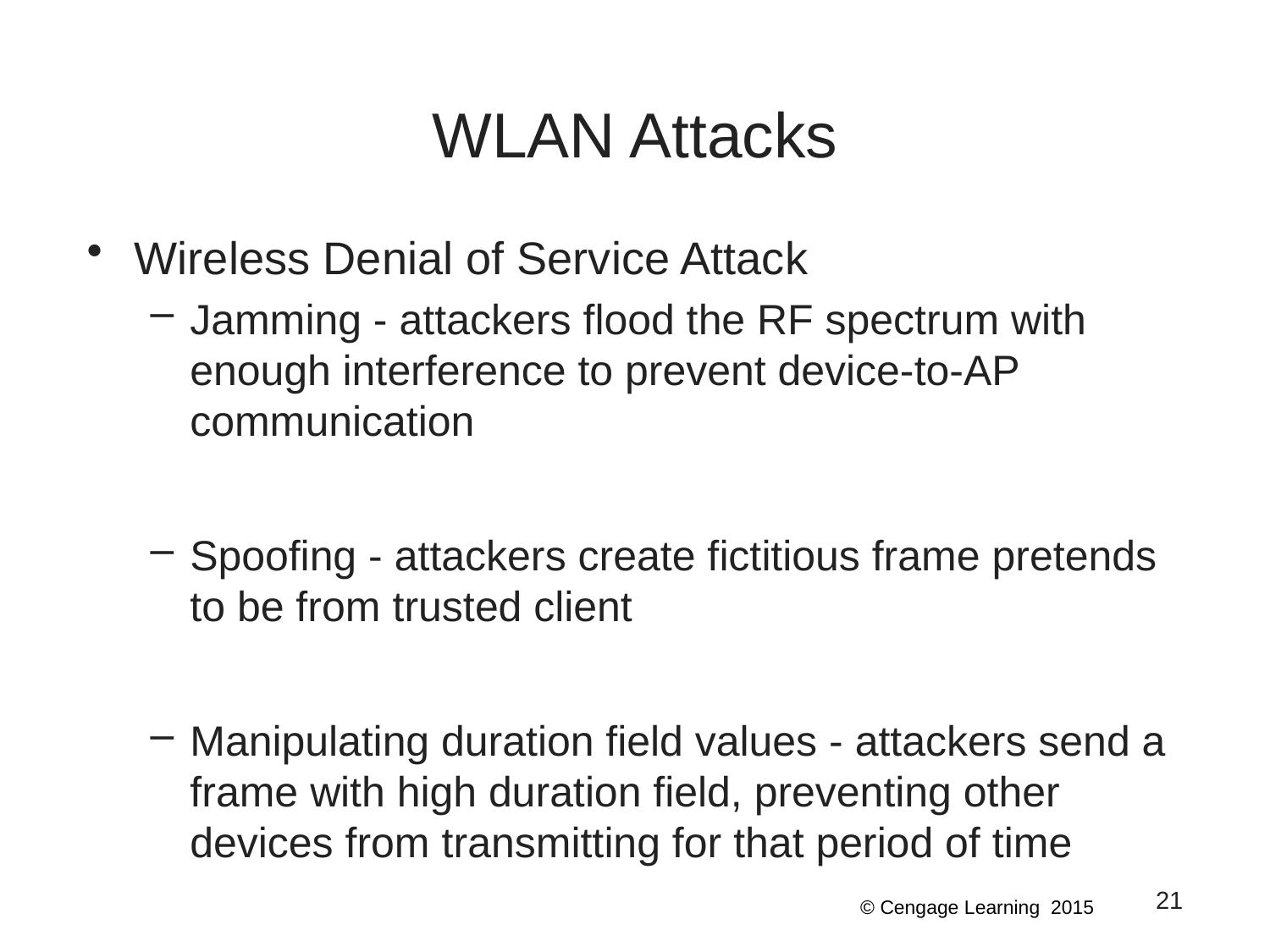

# WLAN Attacks
Wireless Denial of Service Attack
Jamming - attackers flood the RF spectrum with enough interference to prevent device-to-AP communication

Spoofing - attackers create fictitious frame pretends to be from trusted client

Manipulating duration field values - attackers send a frame with high duration field, preventing other devices from transmitting for that period of time

21